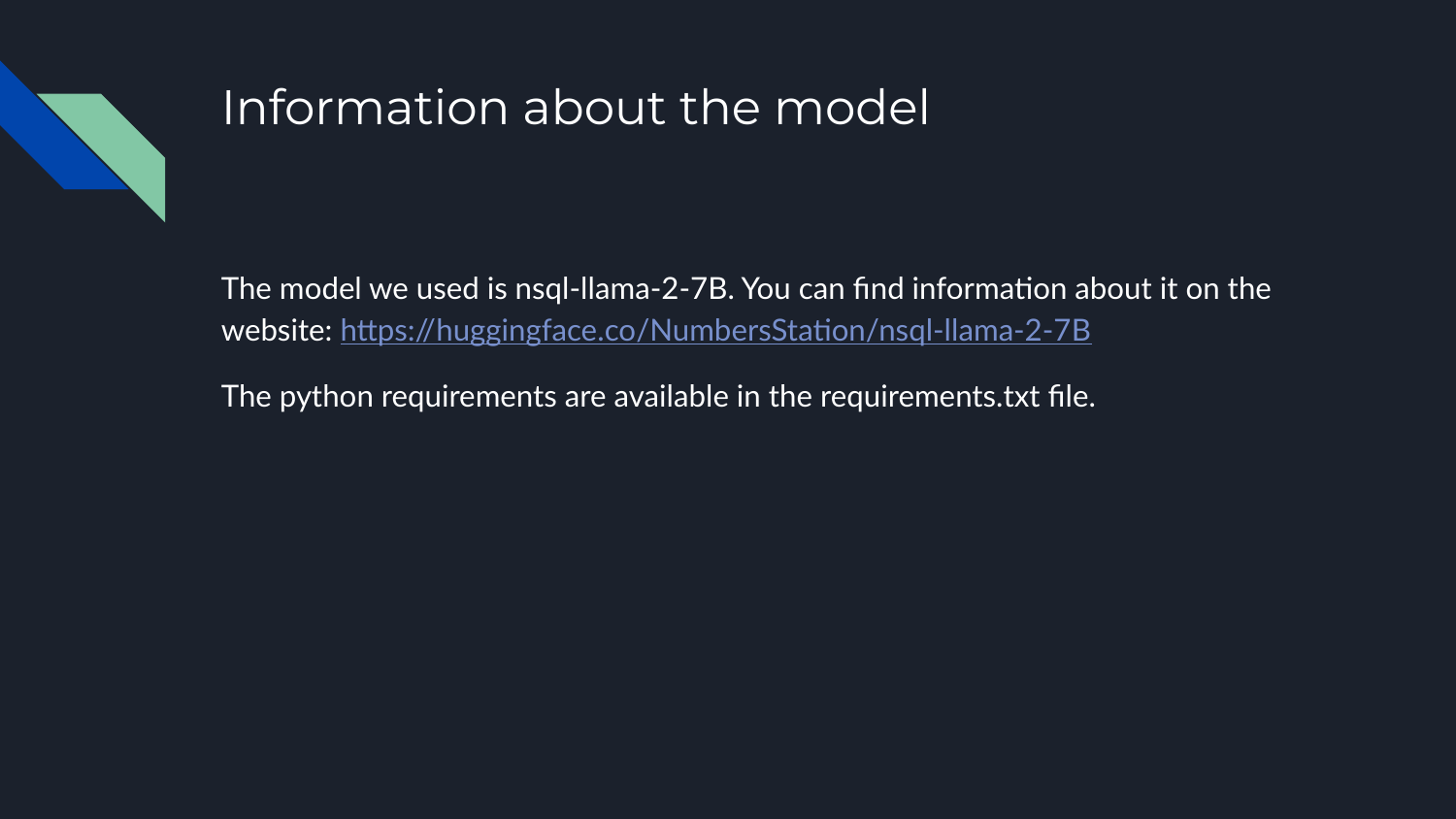

# Information about the model
The model we used is nsql-llama-2-7B. You can find information about it on the website: https://huggingface.co/NumbersStation/nsql-llama-2-7B
The python requirements are available in the requirements.txt file.